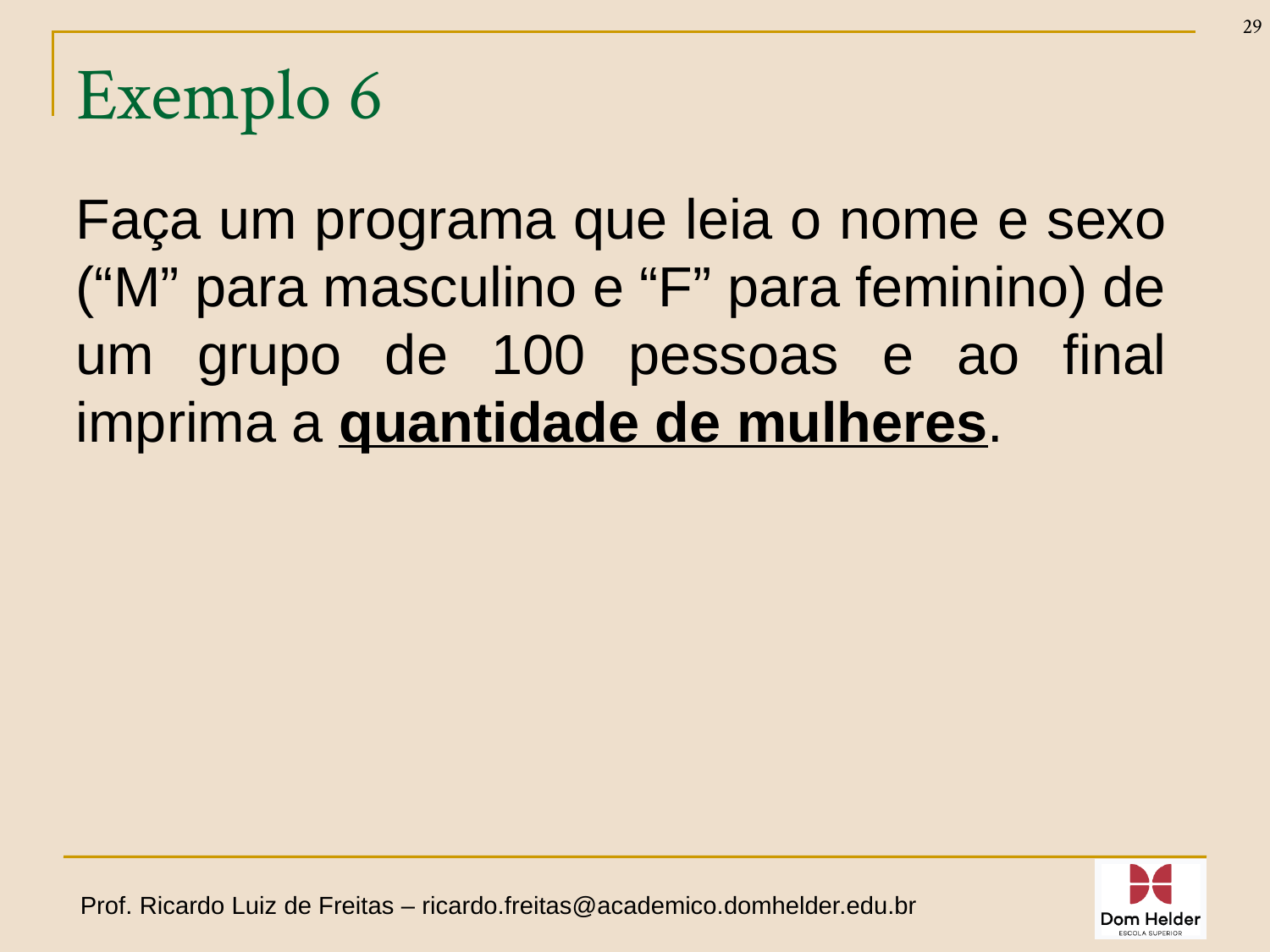

29
# Exemplo 6
Faça um programa que leia o nome e sexo (“M” para masculino e “F” para feminino) de um grupo de 100 pessoas e ao final imprima a quantidade de mulheres.